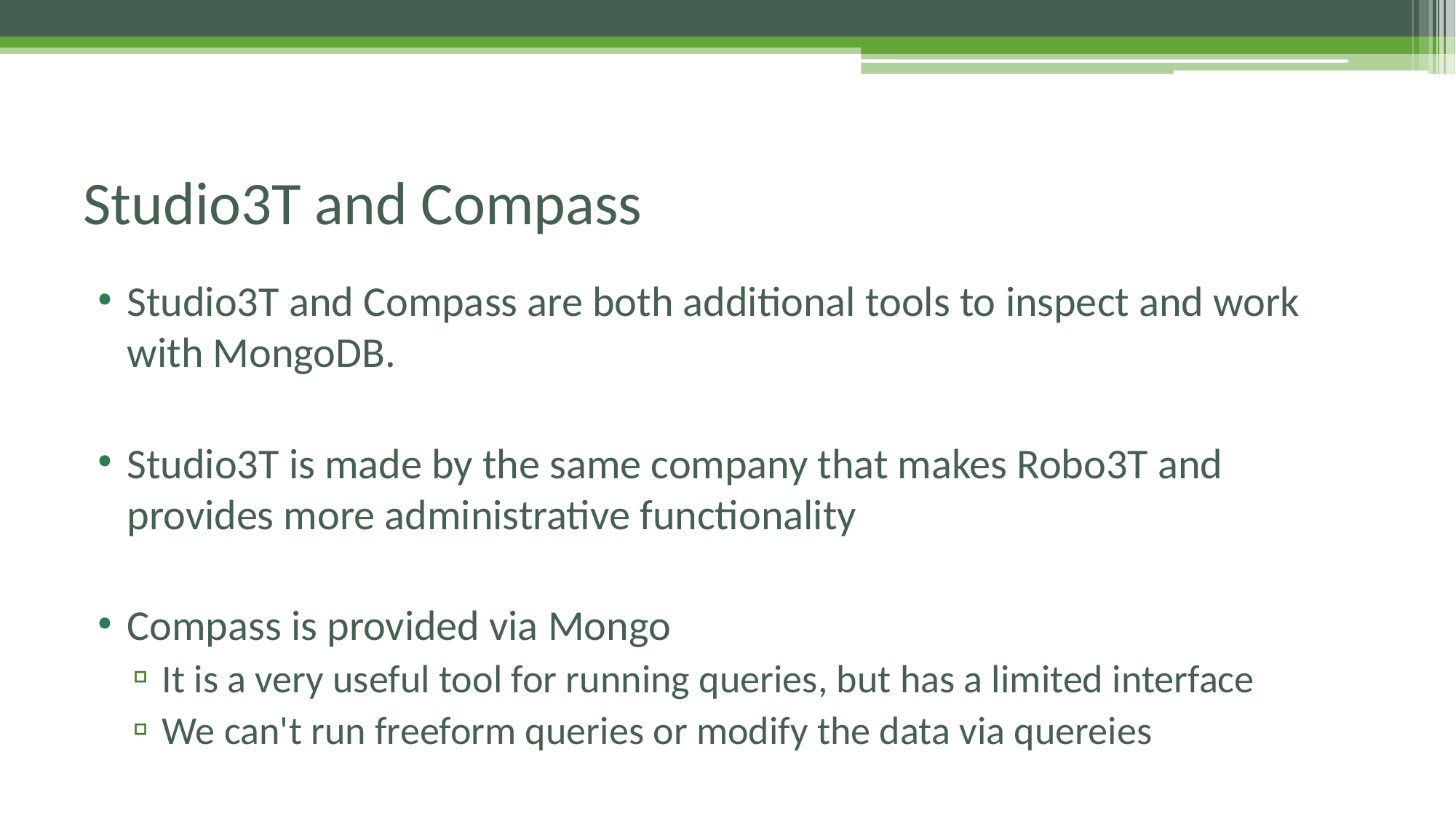

# Studio3T and Compass
Studio3T and Compass are both additional tools to inspect and work with MongoDB.

Studio3T is made by the same company that makes Robo3T and provides more administrative functionality

Compass is provided via Mongo
It is a very useful tool for running queries, but has a limited interface
We can't run freeform queries or modify the data via quereies